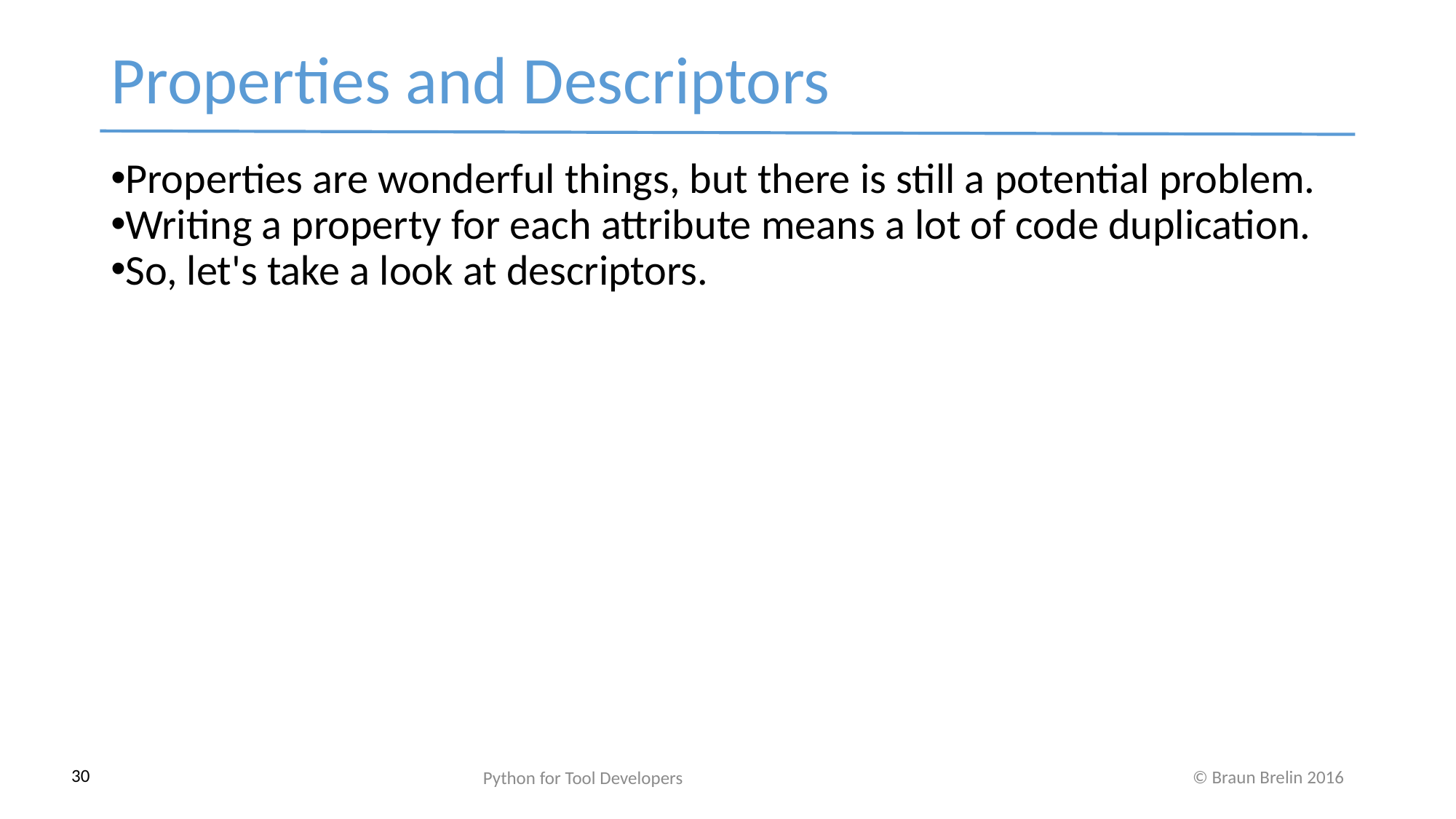

Properties and Descriptors
Properties are wonderful things, but there is still a potential problem.
Writing a property for each attribute means a lot of code duplication.
So, let's take a look at descriptors.

Python for Tool Developers
30